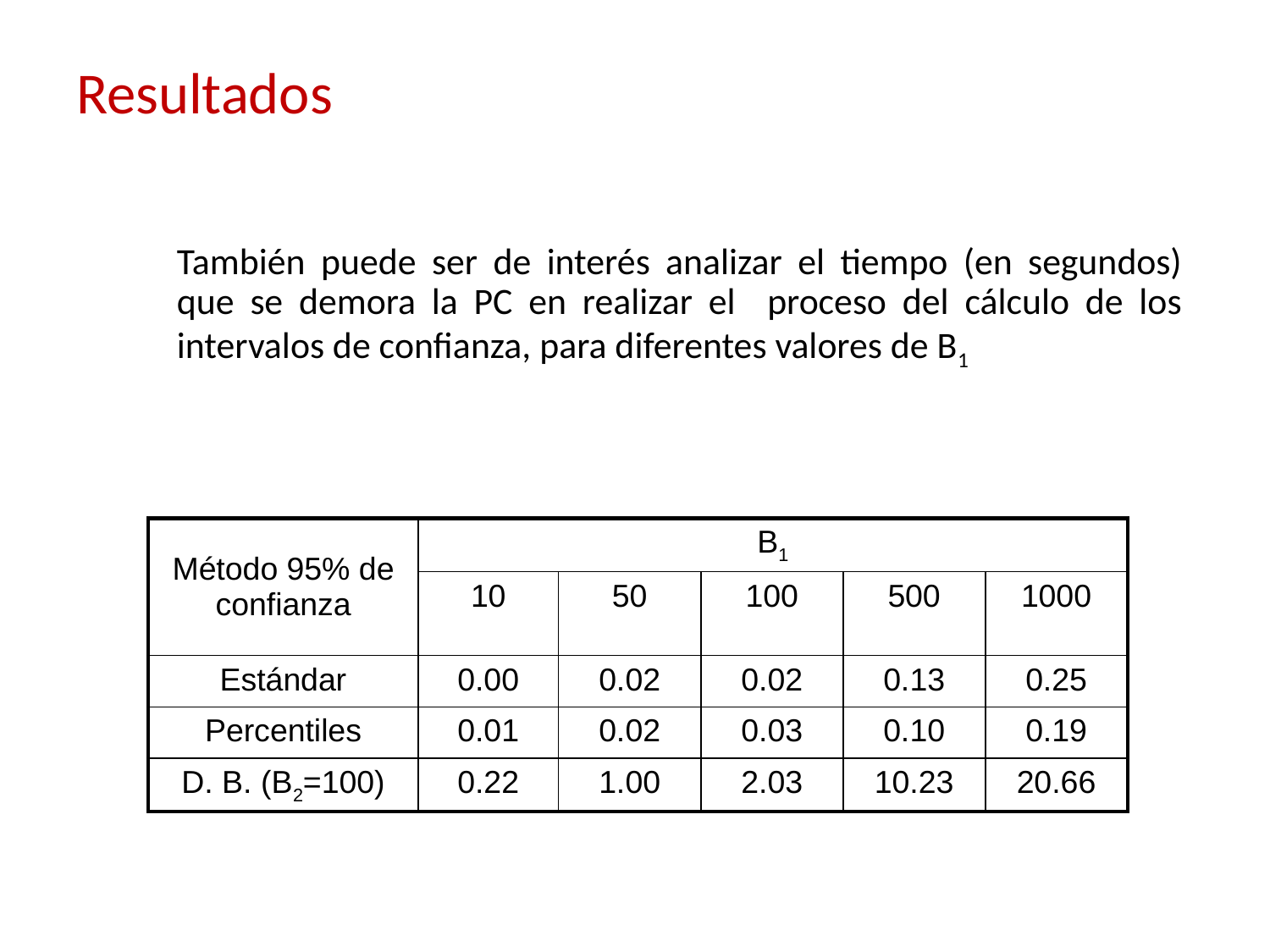

# Resultados
También puede ser de interés analizar el tiempo (en segundos) que se demora la PC en realizar el  proceso del cálculo de los intervalos de confianza, para diferentes valores de B1
| Método 95% de confianza | B1 |  |  |  |  |
| --- | --- | --- | --- | --- | --- |
|  | 10 | 50 | 100 | 500 | 1000 |
| Estándar | 0.00 | 0.02 | 0.02 | 0.13 | 0.25 |
| Percentiles | 0.01 | 0.02 | 0.03 | 0.10 | 0.19 |
| D. B. (B2=100) | 0.22 | 1.00 | 2.03 | 10.23 | 20.66 |